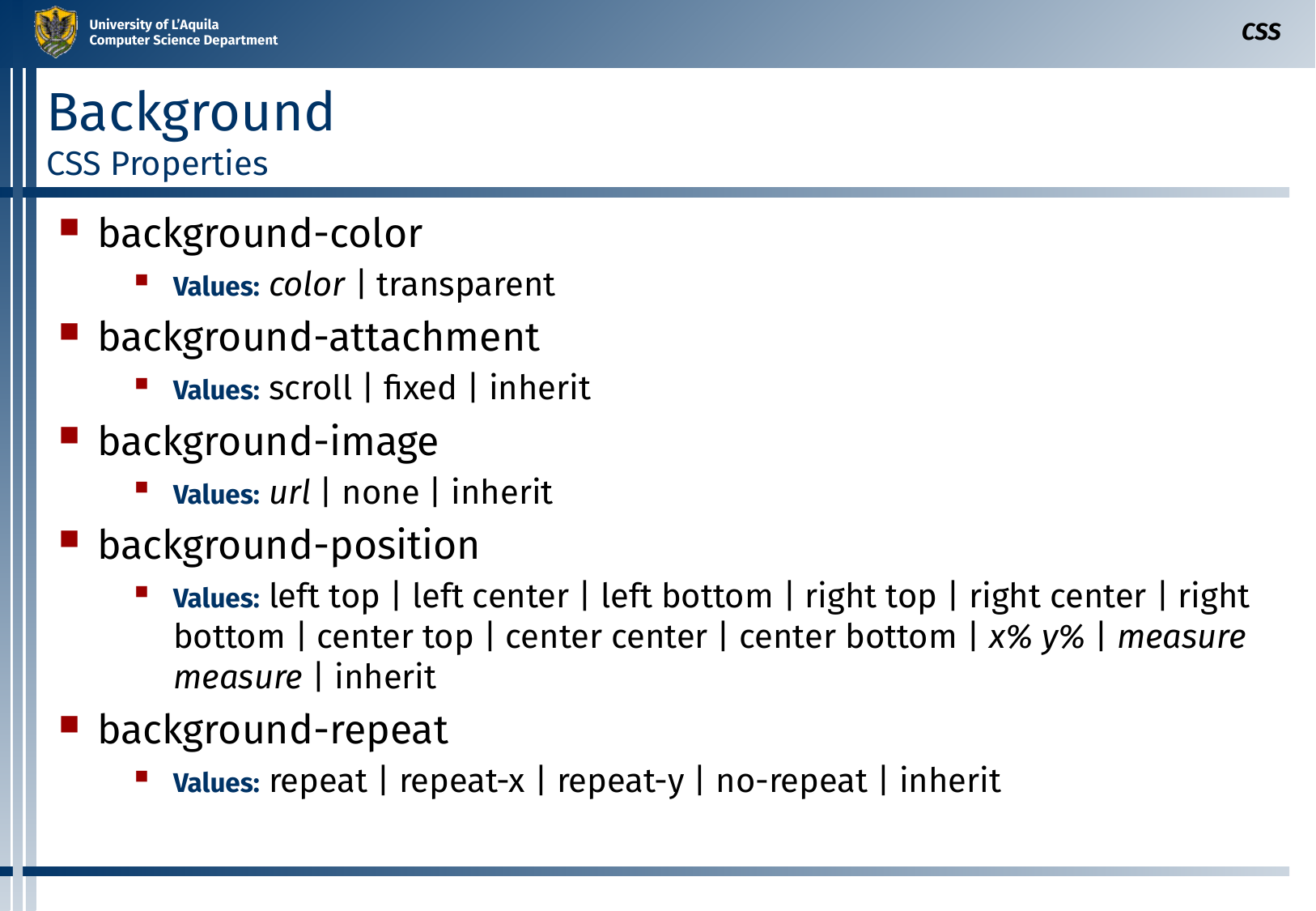

CSS
# Background CSS Properties
background-color
Values: color | transparent
background-attachment
Values: scroll | fixed | inherit
background-image
Values: url | none | inherit
background-position
Values: left top | left center | left bottom | right top | right center | right bottom | center top | center center | center bottom | x% y% | measure measure | inherit
background-repeat
Values: repeat | repeat-x | repeat-y | no-repeat | inherit